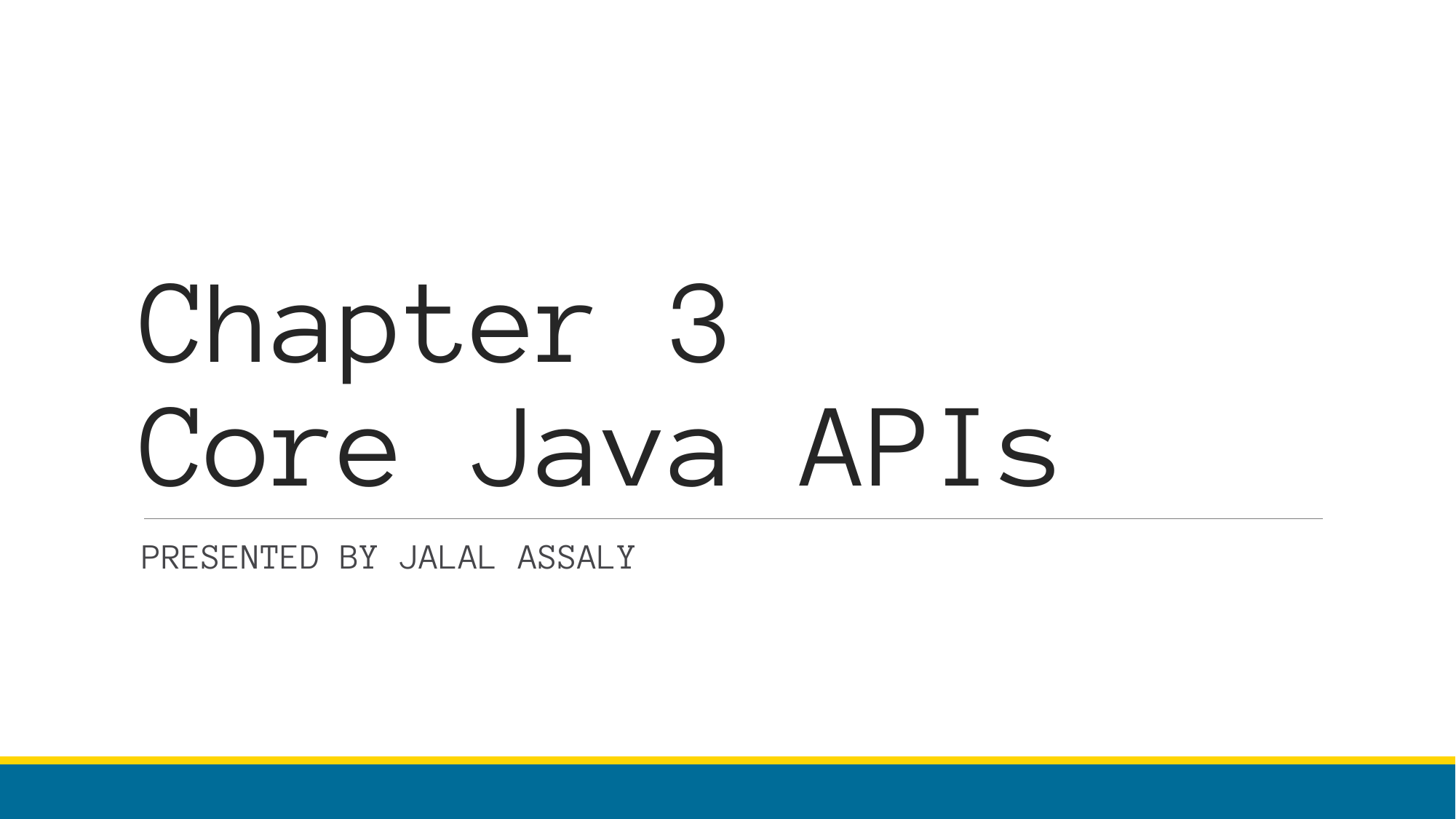

# Chapter 3 Core Java APIs
PRESENTED BY JALAL ASSALY